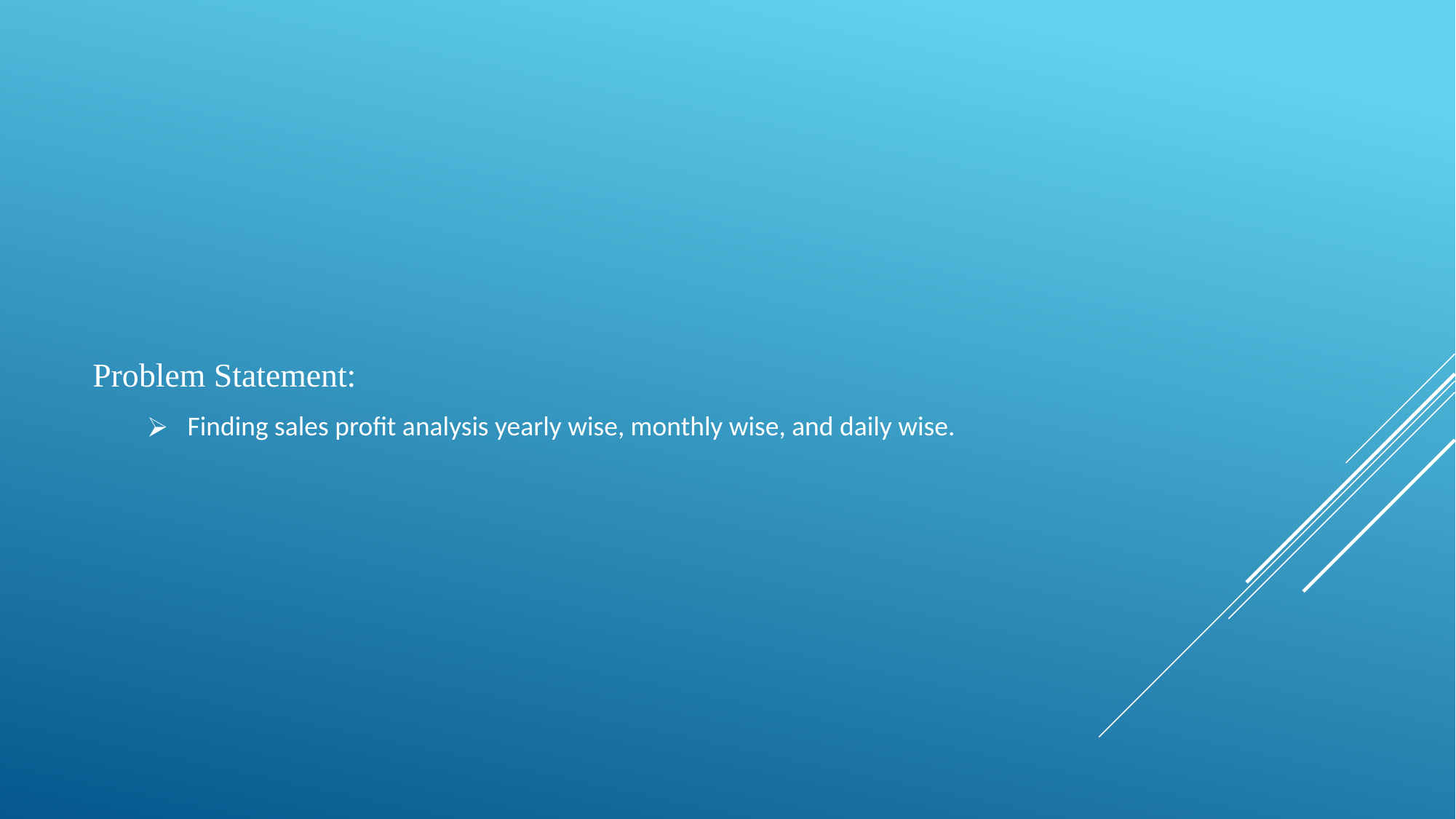

Problem Statement:
 Finding sales profit analysis yearly wise, monthly wise, and daily wise.